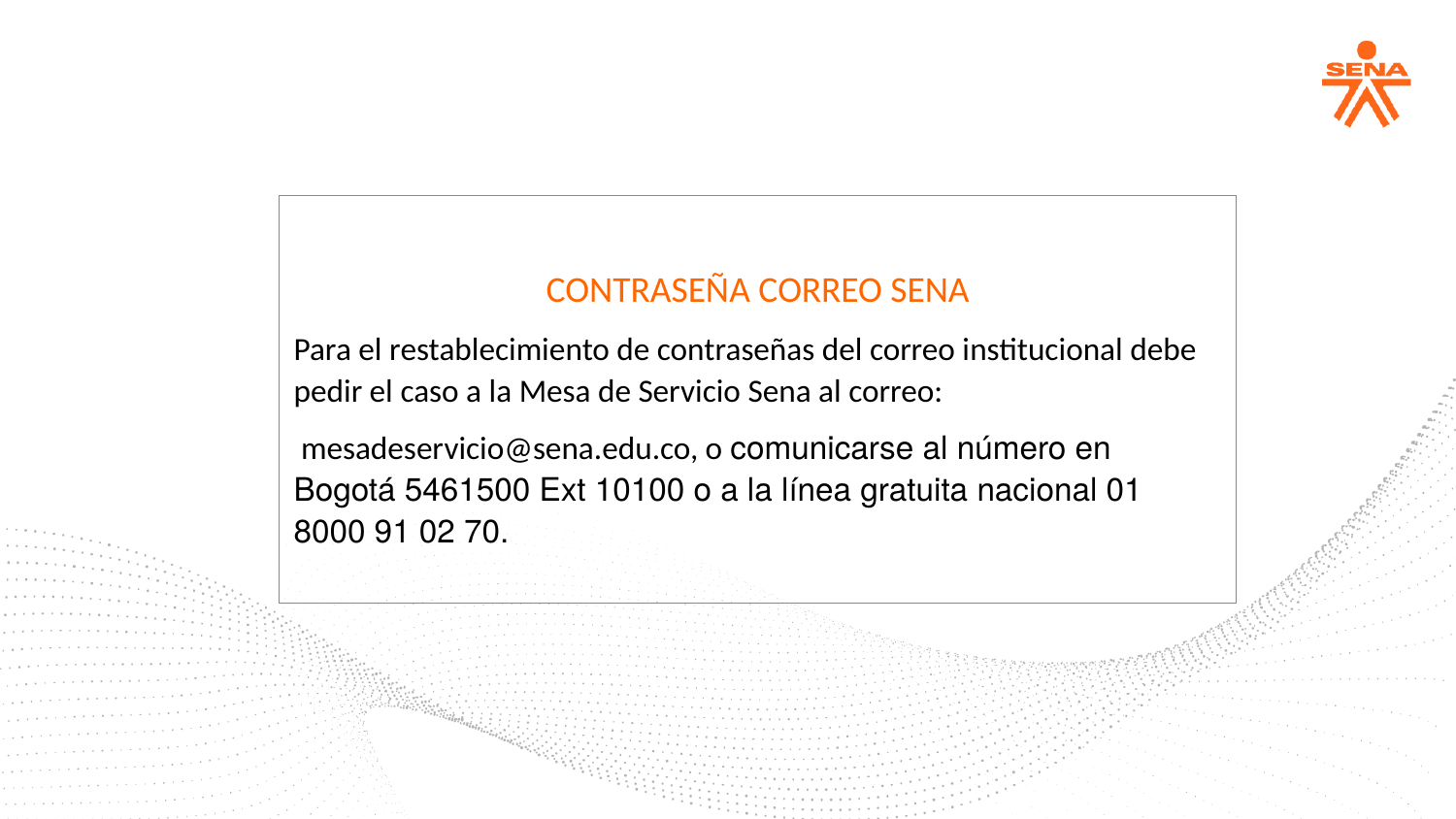

CONTRASEÑA CORREO SENA
Para el restablecimiento de contraseñas del correo institucional debe pedir el caso a la Mesa de Servicio Sena al correo:
 mesadeservicio@sena.edu.co, o comunicarse al número en Bogotá 5461500 Ext 10100 o a la línea gratuita nacional 01 8000 91 02 70.